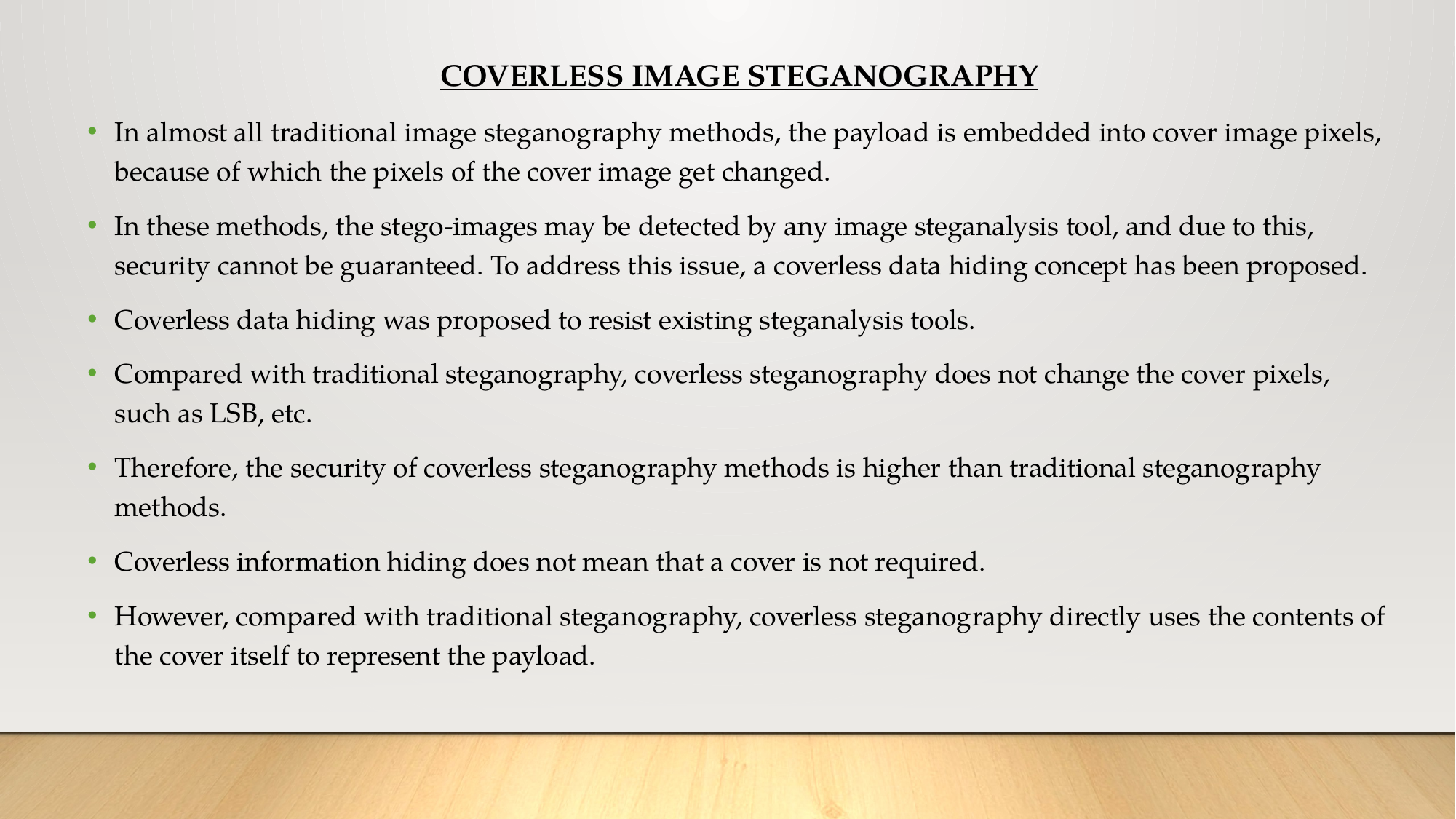

COVERLESS IMAGE STEGANOGRAPHY
In almost all traditional image steganography methods, the payload is embedded into cover image pixels, because of which the pixels of the cover image get changed.
In these methods, the stego-images may be detected by any image steganalysis tool, and due to this, security cannot be guaranteed. To address this issue, a coverless data hiding concept has been proposed.
Coverless data hiding was proposed to resist existing steganalysis tools.
Compared with traditional steganography, coverless steganography does not change the cover pixels, such as LSB, etc.
Therefore, the security of coverless steganography methods is higher than traditional steganography methods.
Coverless information hiding does not mean that a cover is not required.
However, compared with traditional steganography, coverless steganography directly uses the contents of the cover itself to represent the payload.